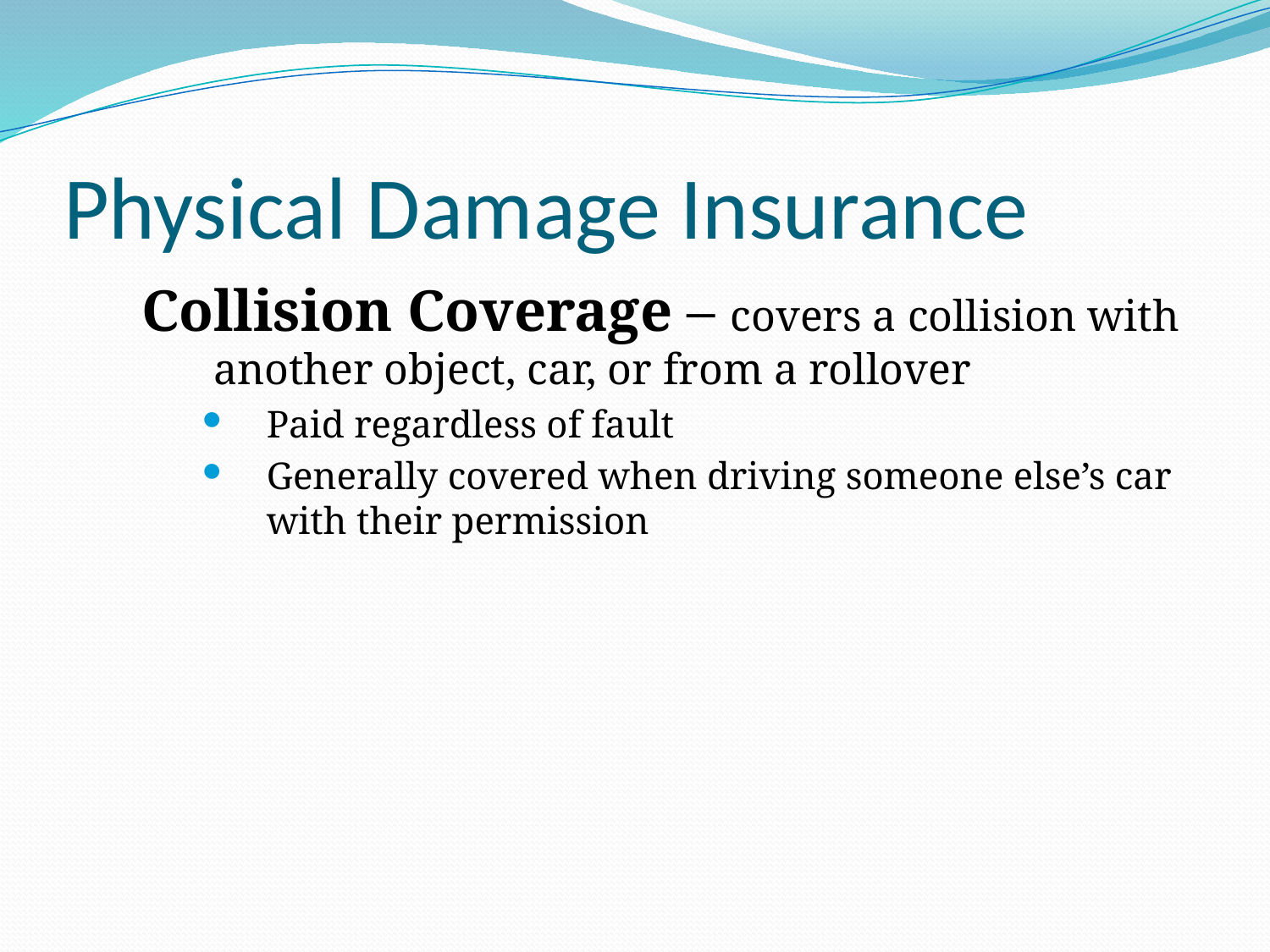

# Physical Damage Insurance
Collision Coverage – covers a collision with another object, car, or from a rollover
Paid regardless of fault
Generally covered when driving someone else’s car with their permission